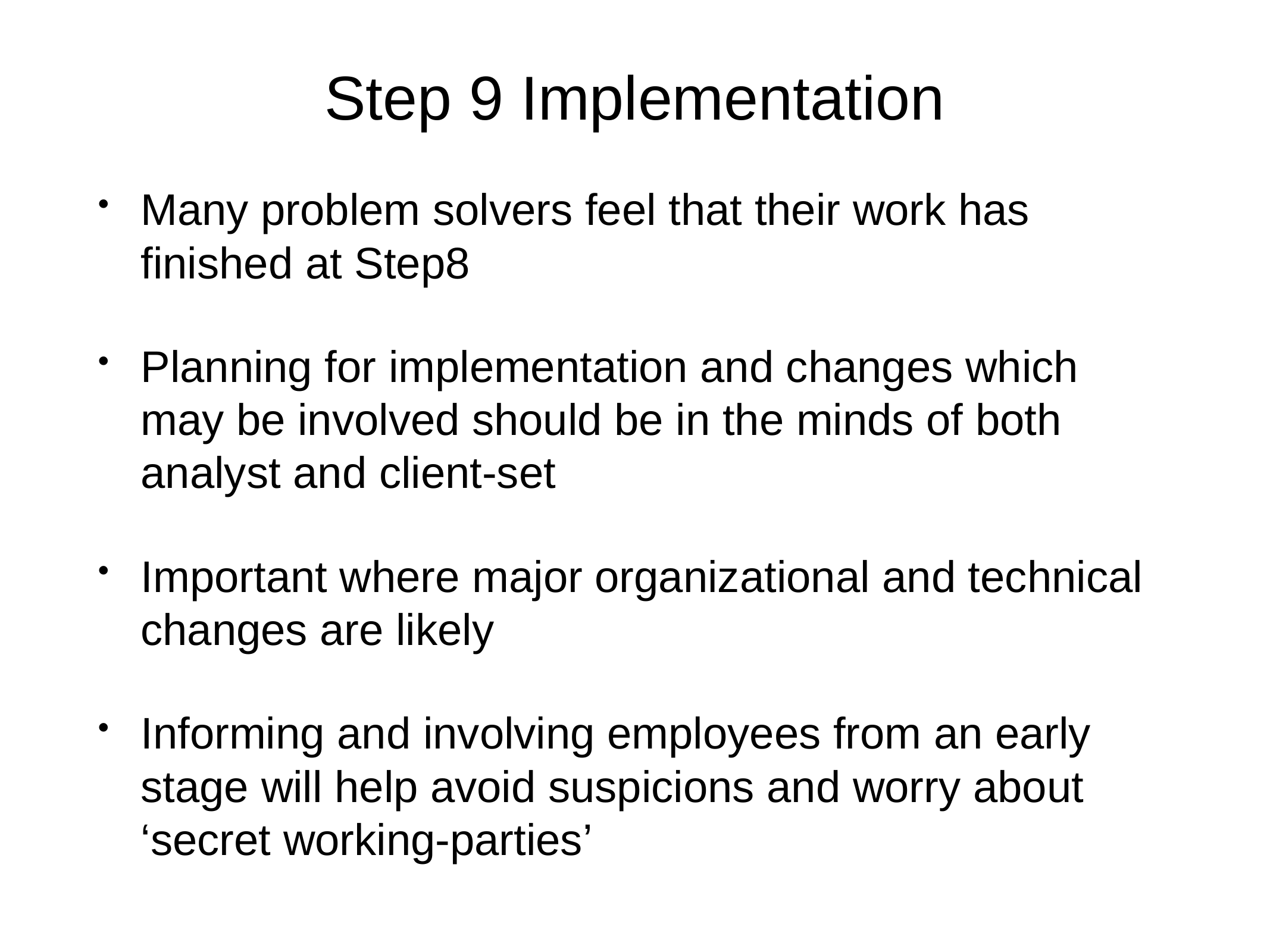

# Step 9 Implementation
Many problem solvers feel that their work has finished at Step8
Planning for implementation and changes which may be involved should be in the minds of both analyst and client-set
Important where major organizational and technical changes are likely
Informing and involving employees from an early stage will help avoid suspicions and worry about ‘secret working-parties’